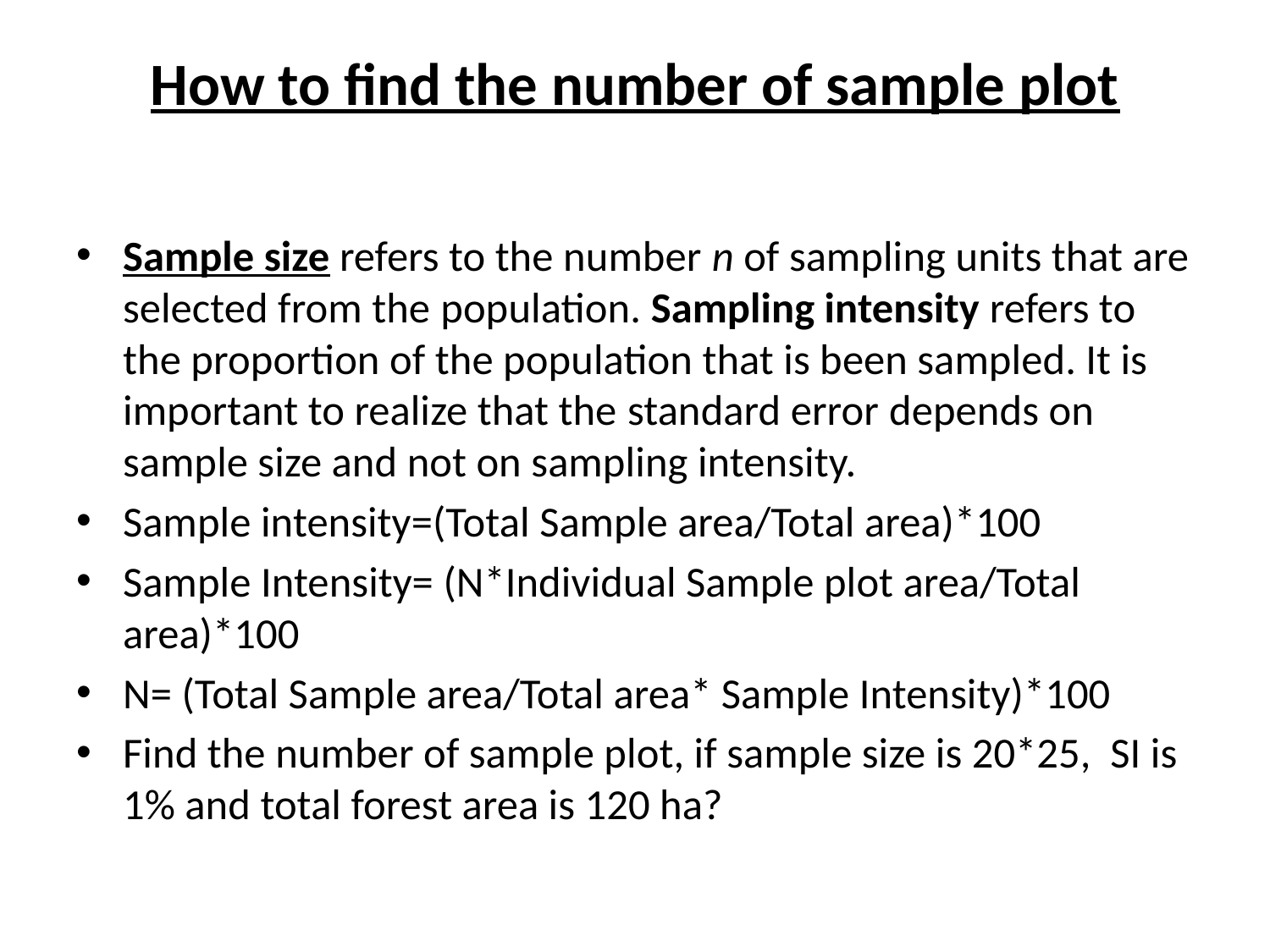

# How to find the number of sample plot
Sample size refers to the number n of sampling units that are selected from the population. Sampling intensity refers to the proportion of the population that is been sampled. It is important to realize that the standard error depends on sample size and not on sampling intensity.
Sample intensity=(Total Sample area/Total area)*100
Sample Intensity= (N*Individual Sample plot area/Total area)*100
N= (Total Sample area/Total area* Sample Intensity)*100
Find the number of sample plot, if sample size is 20*25,  SI is 1% and total forest area is 120 ha?